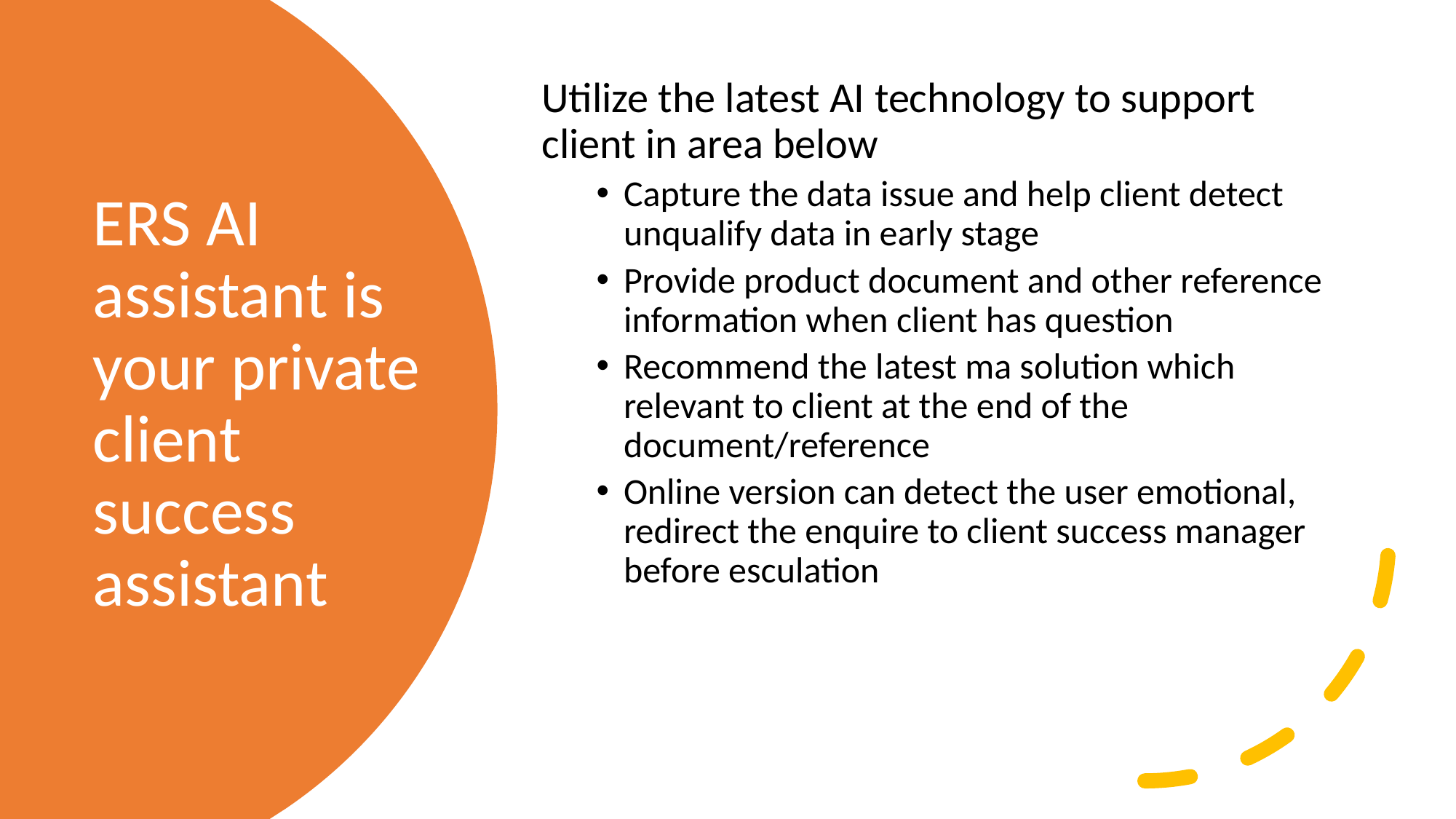

Utilize the latest AI technology to support client in area below
Capture the data issue and help client detect unqualify data in early stage
Provide product document and other reference information when client has question
Recommend the latest ma solution which relevant to client at the end of the document/reference
Online version can detect the user emotional, redirect the enquire to client success manager before esculation

# ERS AI assistant is your private client success assistant